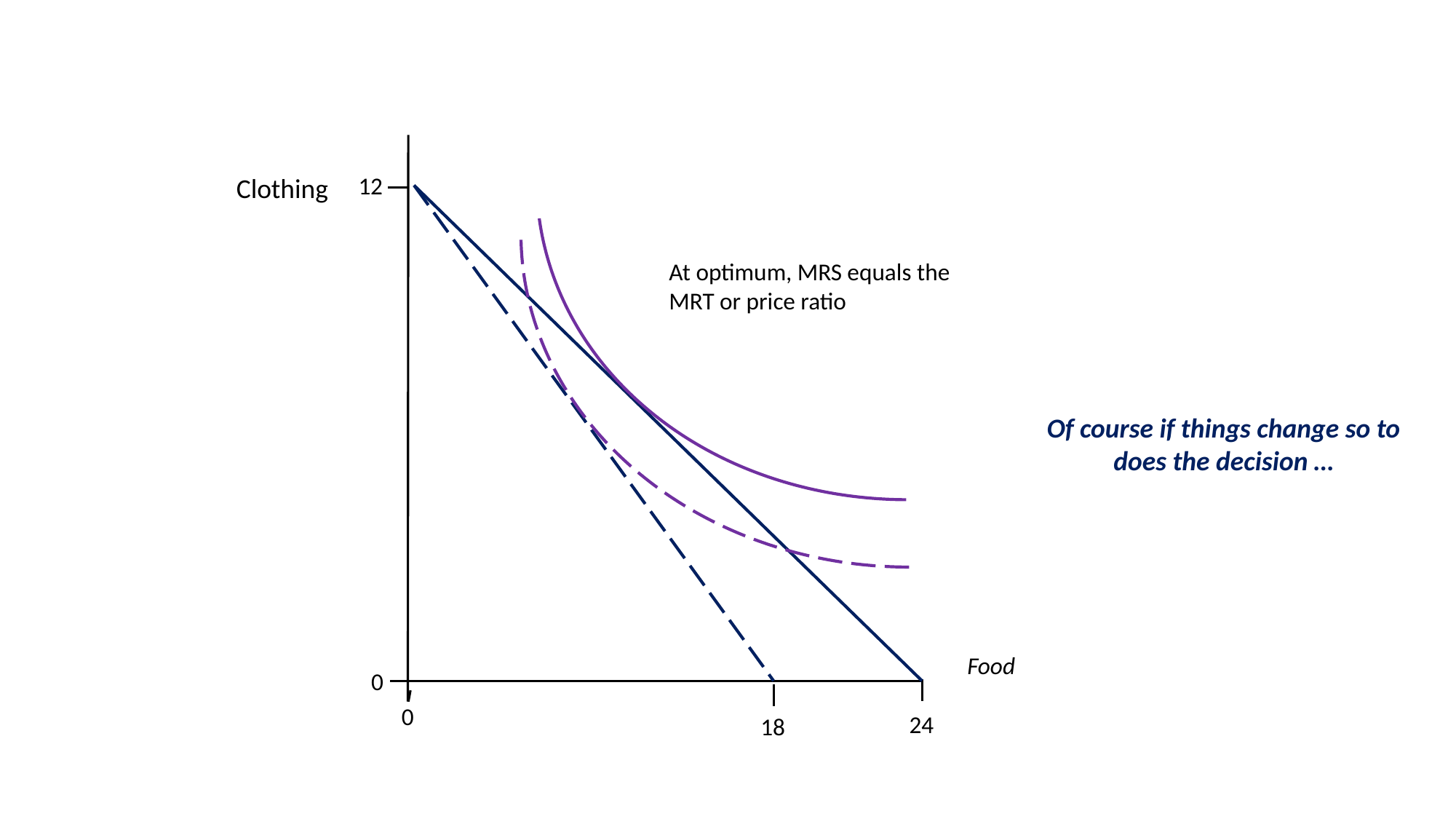

Clothing
12
At optimum, MRS equals the MRT or price ratio
Of course if things change so to does the decision …
Food
0
0
24
18